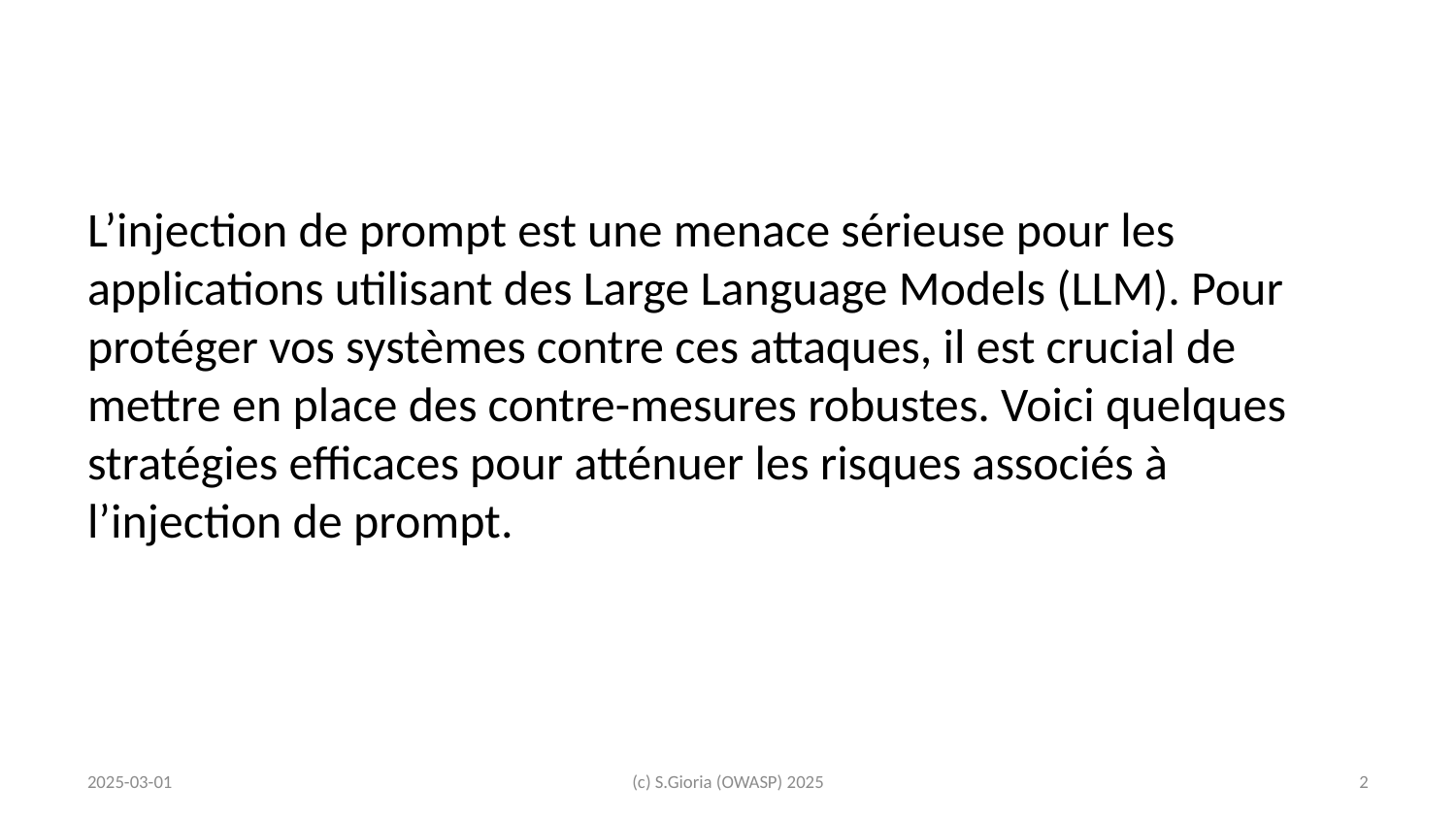

L’injection de prompt est une menace sérieuse pour les applications utilisant des Large Language Models (LLM). Pour protéger vos systèmes contre ces attaques, il est crucial de mettre en place des contre-mesures robustes. Voici quelques stratégies efficaces pour atténuer les risques associés à l’injection de prompt.
2025-03-01
(c) S.Gioria (OWASP) 2025
2